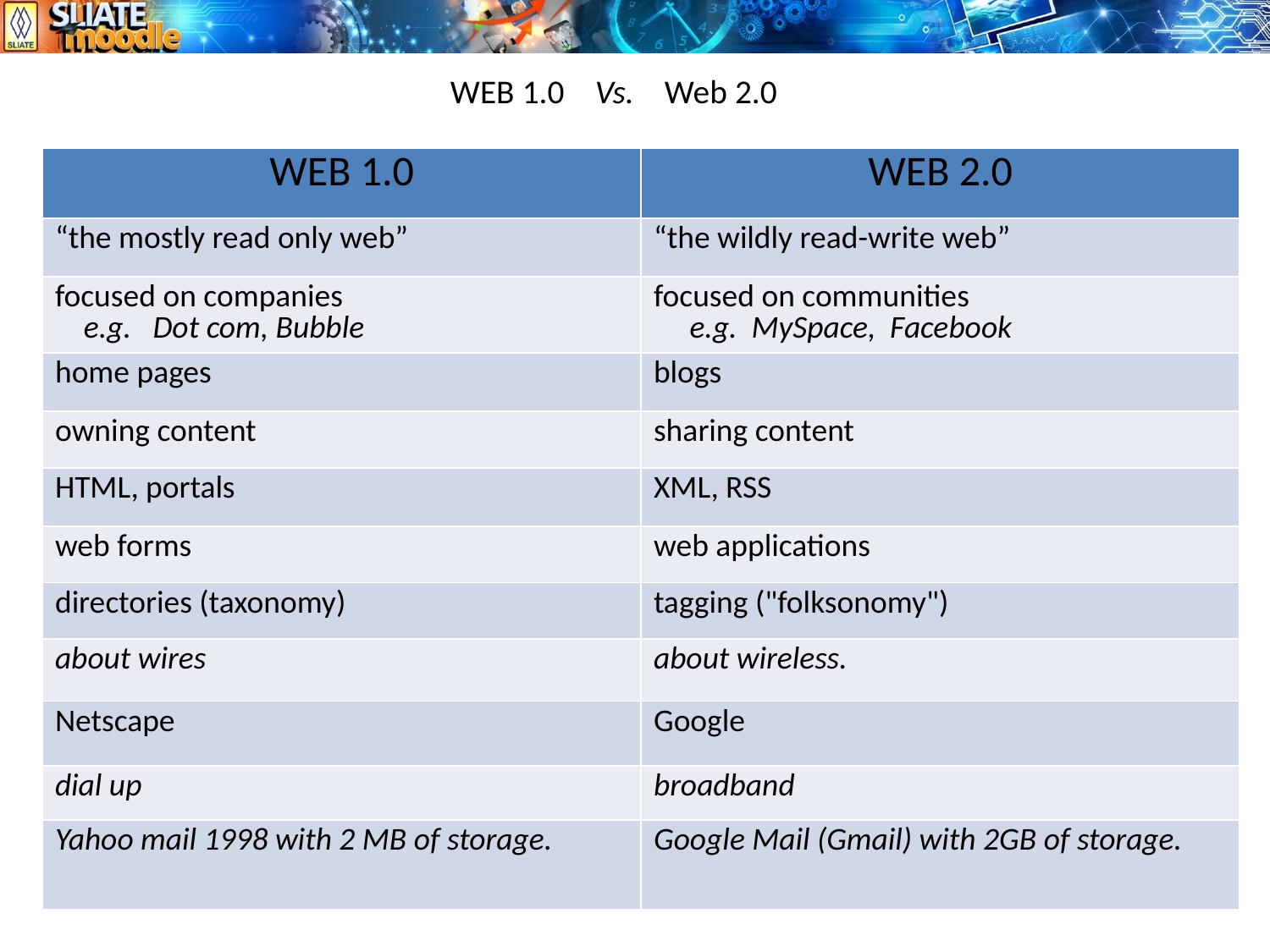

# WEB 1.0    Vs.    Web 2.0
| WEB 1.0 | WEB 2.0 |
| --- | --- |
| “the mostly read only web” | “the wildly read-write web” |
| focused on companies e.g. Dot com, Bubble | focused on communities e.g. MySpace, Facebook |
| home pages | blogs |
| owning content | sharing content |
| HTML, portals | XML, RSS |
| web forms | web applications |
| directories (taxonomy) | tagging ("folksonomy") |
| about wires | about wireless. |
| Netscape | Google |
| dial up | broadband |
| Yahoo mail 1998 with 2 MB of storage. | Google Mail (Gmail) with 2GB of storage. |